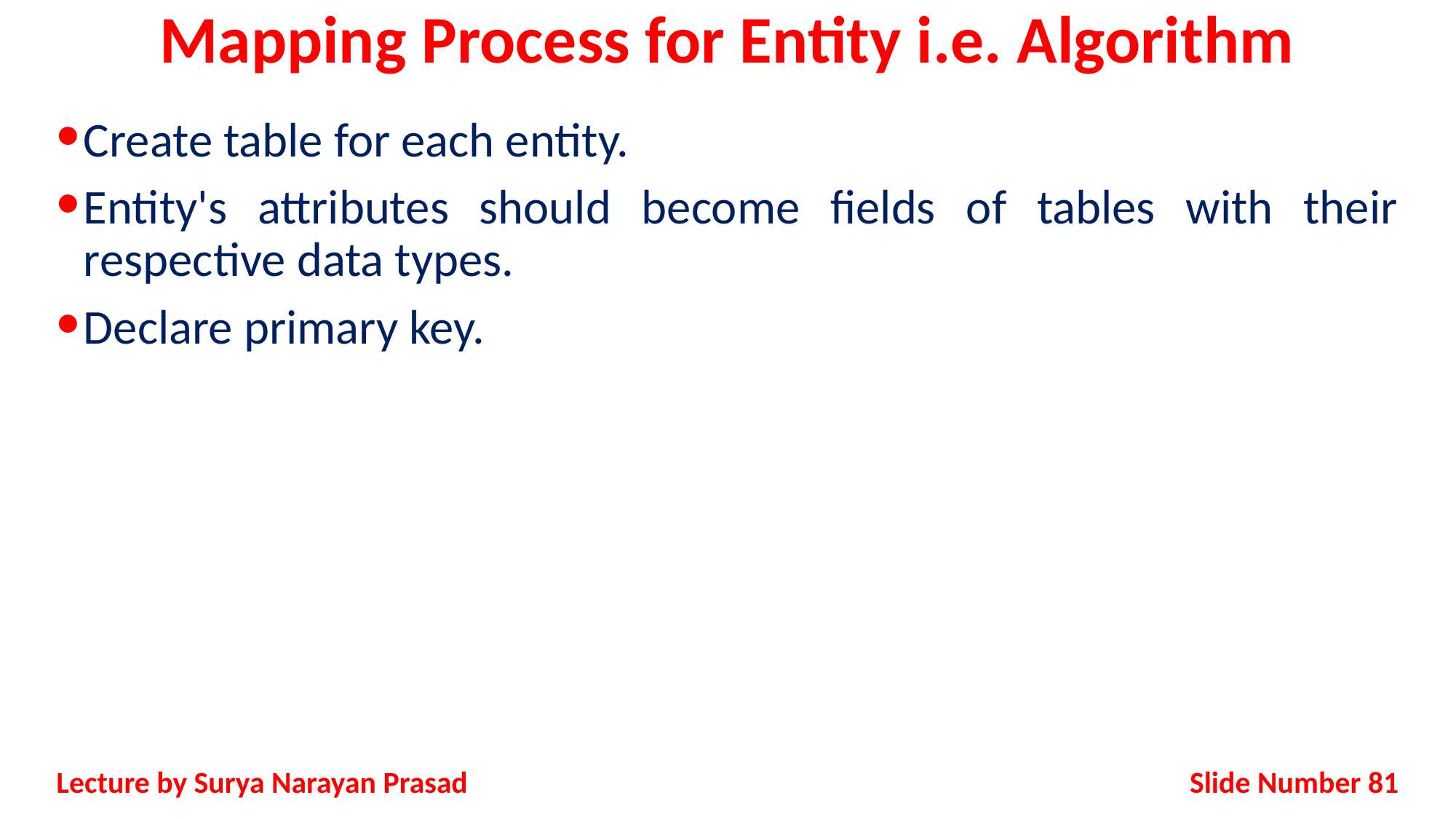

# Mapping Process for Entity i.e. Algorithm
Create table for each entity.
Entity's attributes should become fields of tables with their respective data types.
Declare primary key.
Slide Number 81
Lecture by Surya Narayan Prasad